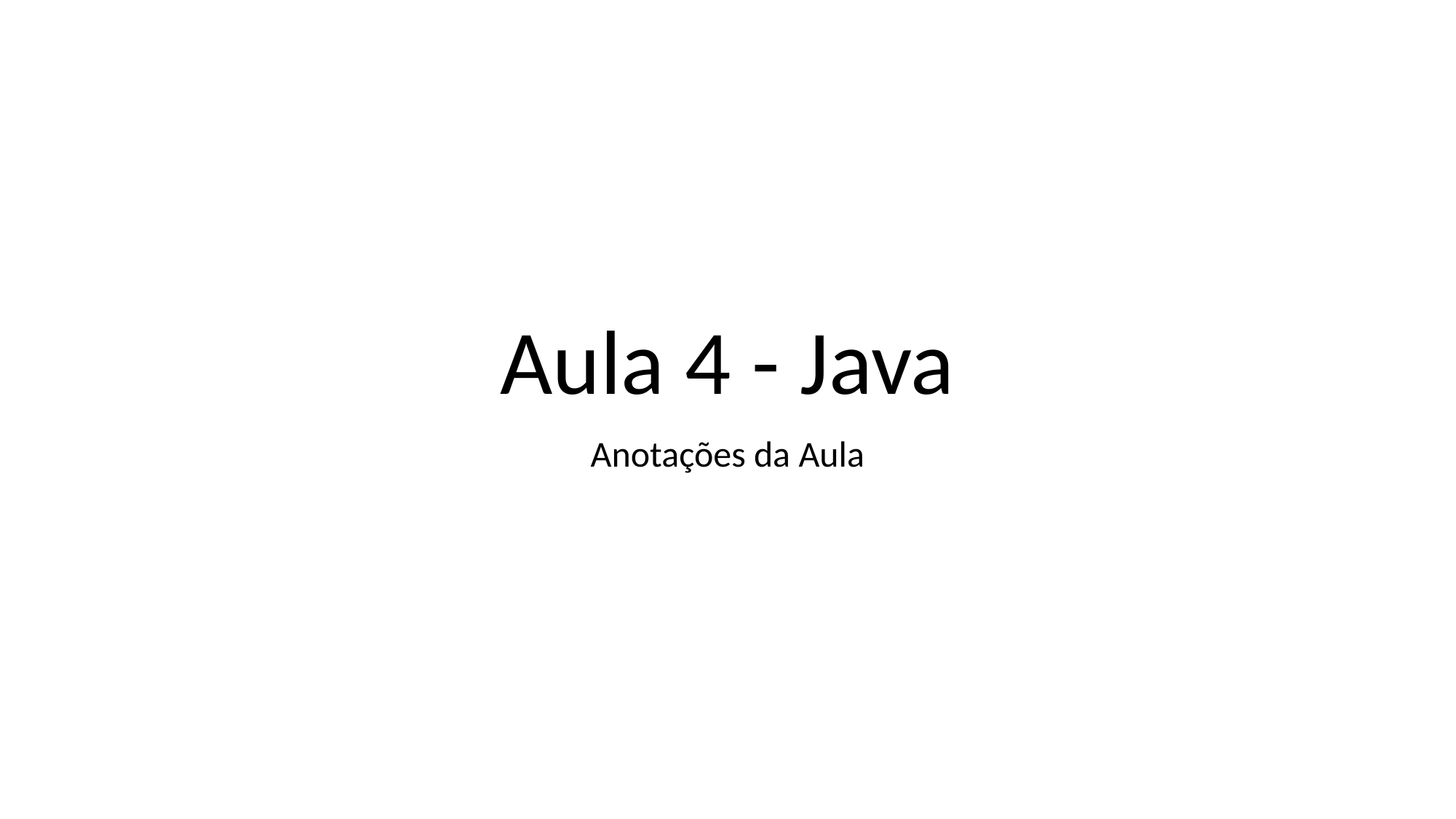

# Aula 4 - Java
Anotações da Aula